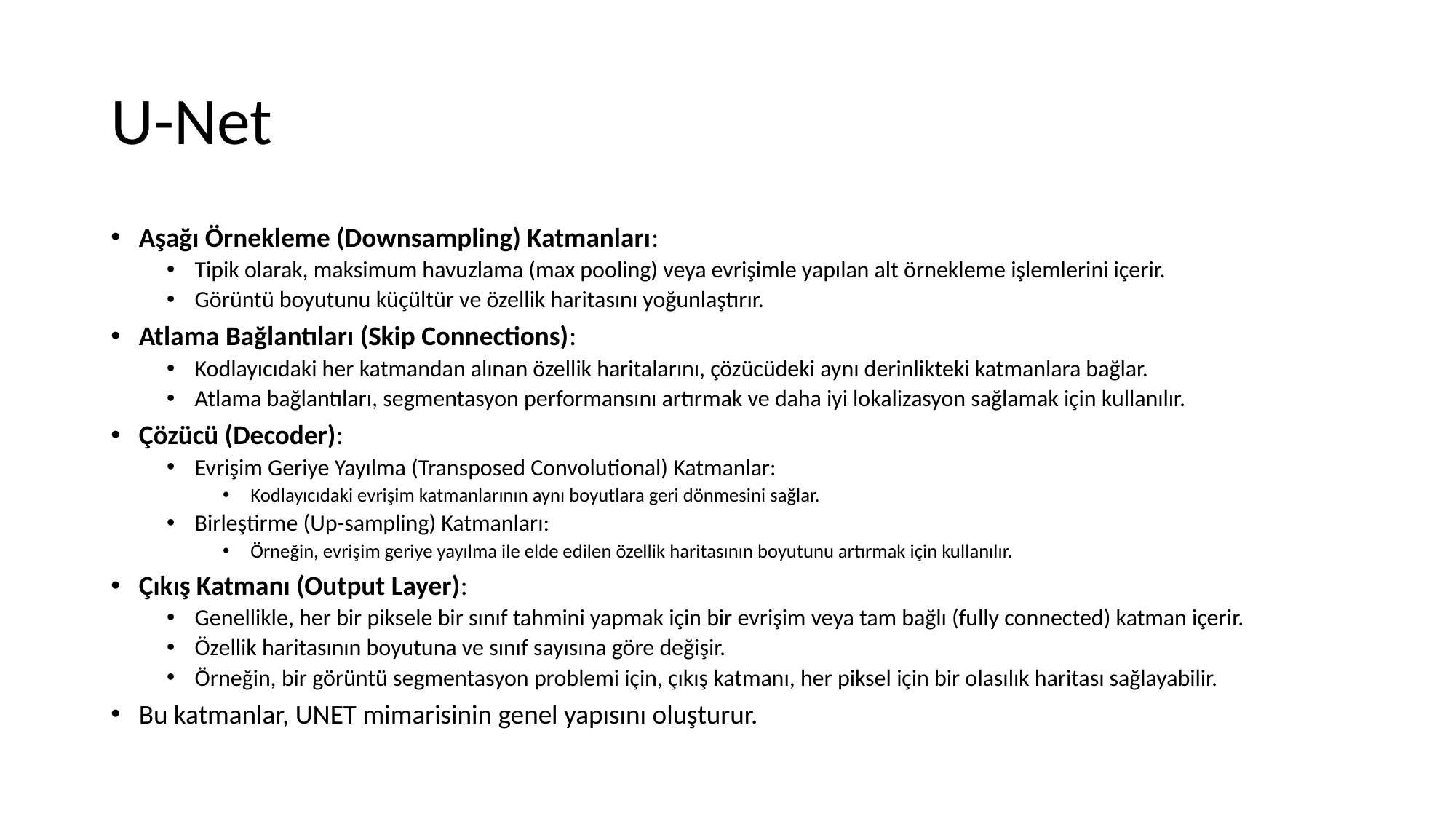

# U-Net
Aşağı Örnekleme (Downsampling) Katmanları:
Tipik olarak, maksimum havuzlama (max pooling) veya evrişimle yapılan alt örnekleme işlemlerini içerir.
Görüntü boyutunu küçültür ve özellik haritasını yoğunlaştırır.
Atlama Bağlantıları (Skip Connections):
Kodlayıcıdaki her katmandan alınan özellik haritalarını, çözücüdeki aynı derinlikteki katmanlara bağlar.
Atlama bağlantıları, segmentasyon performansını artırmak ve daha iyi lokalizasyon sağlamak için kullanılır.
Çözücü (Decoder):
Evrişim Geriye Yayılma (Transposed Convolutional) Katmanlar:
Kodlayıcıdaki evrişim katmanlarının aynı boyutlara geri dönmesini sağlar.
Birleştirme (Up-sampling) Katmanları:
Örneğin, evrişim geriye yayılma ile elde edilen özellik haritasının boyutunu artırmak için kullanılır.
Çıkış Katmanı (Output Layer):
Genellikle, her bir piksele bir sınıf tahmini yapmak için bir evrişim veya tam bağlı (fully connected) katman içerir.
Özellik haritasının boyutuna ve sınıf sayısına göre değişir.
Örneğin, bir görüntü segmentasyon problemi için, çıkış katmanı, her piksel için bir olasılık haritası sağlayabilir.
Bu katmanlar, UNET mimarisinin genel yapısını oluşturur.